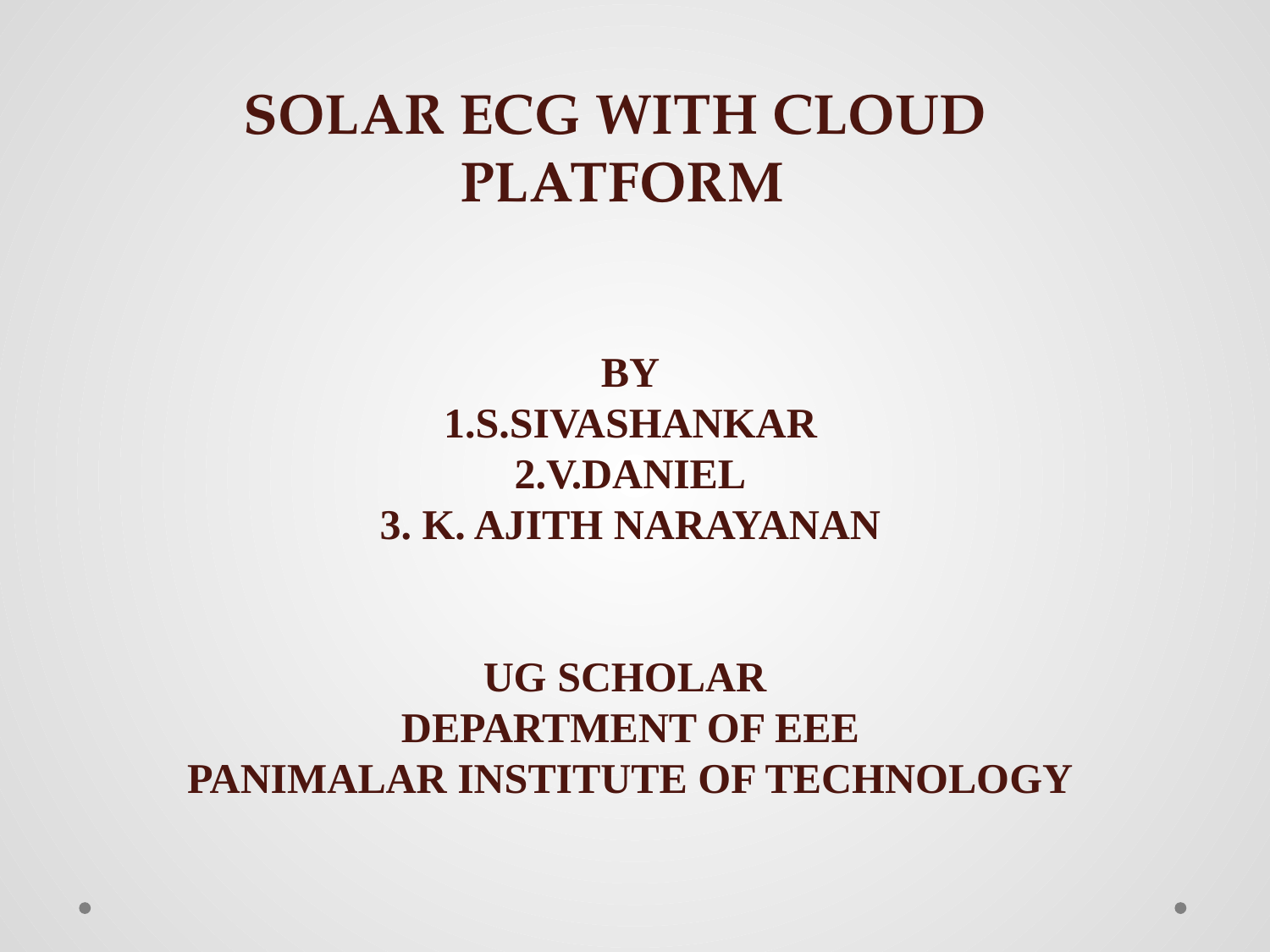

SOLAR ECG WITH CLOUD
 PLATFORM
BY
1.S.SIVASHANKAR
2.V.DANIEL
3. K. AJITH NARAYANAN

UG SCHOLAR
DEPARTMENT OF EEE
PANIMALAR INSTITUTE OF TECHNOLOGY